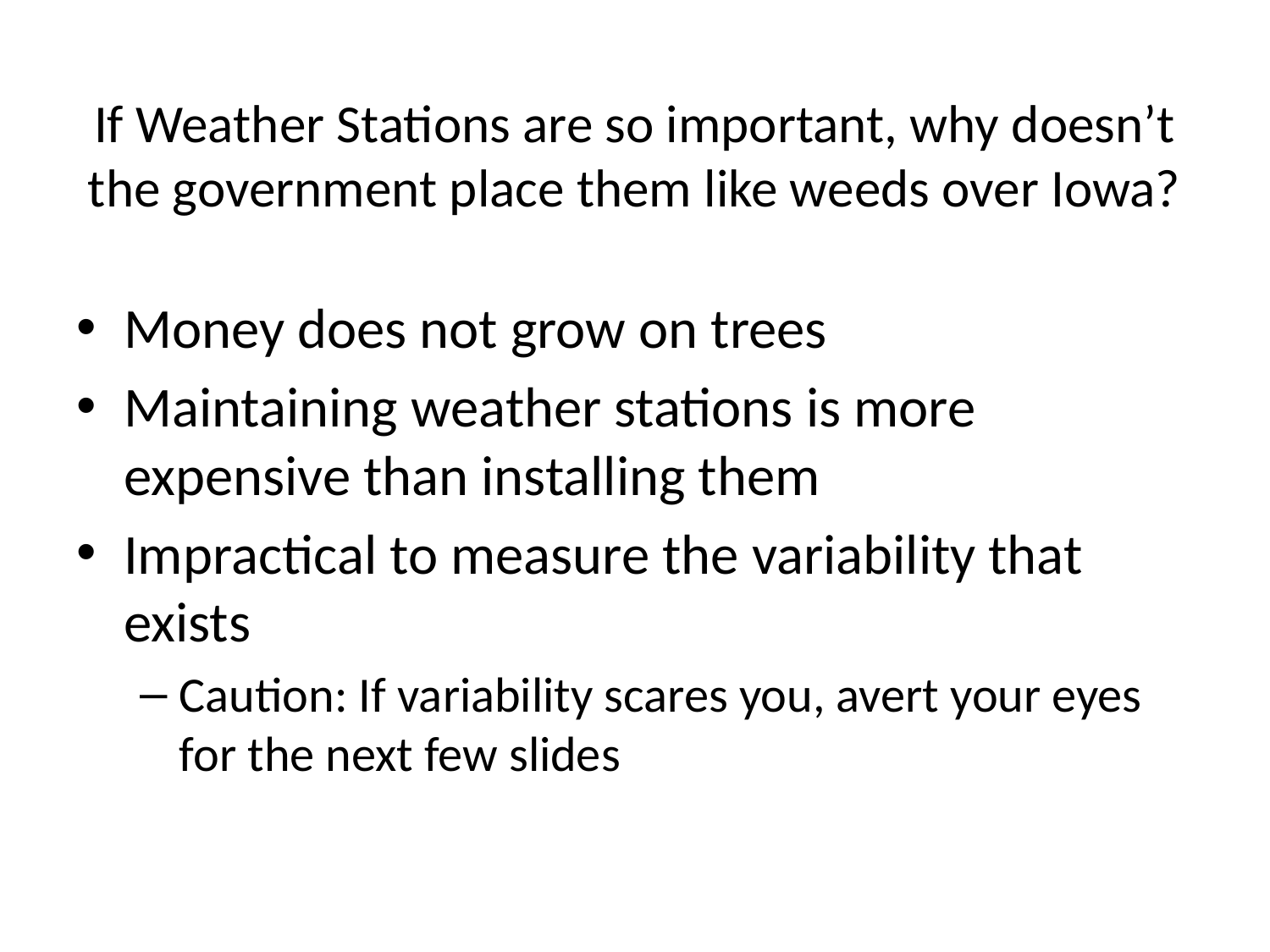

# If Weather Stations are so important, why doesn’t the government place them like weeds over Iowa?
Money does not grow on trees
Maintaining weather stations is more expensive than installing them
Impractical to measure the variability that exists
Caution: If variability scares you, avert your eyes for the next few slides